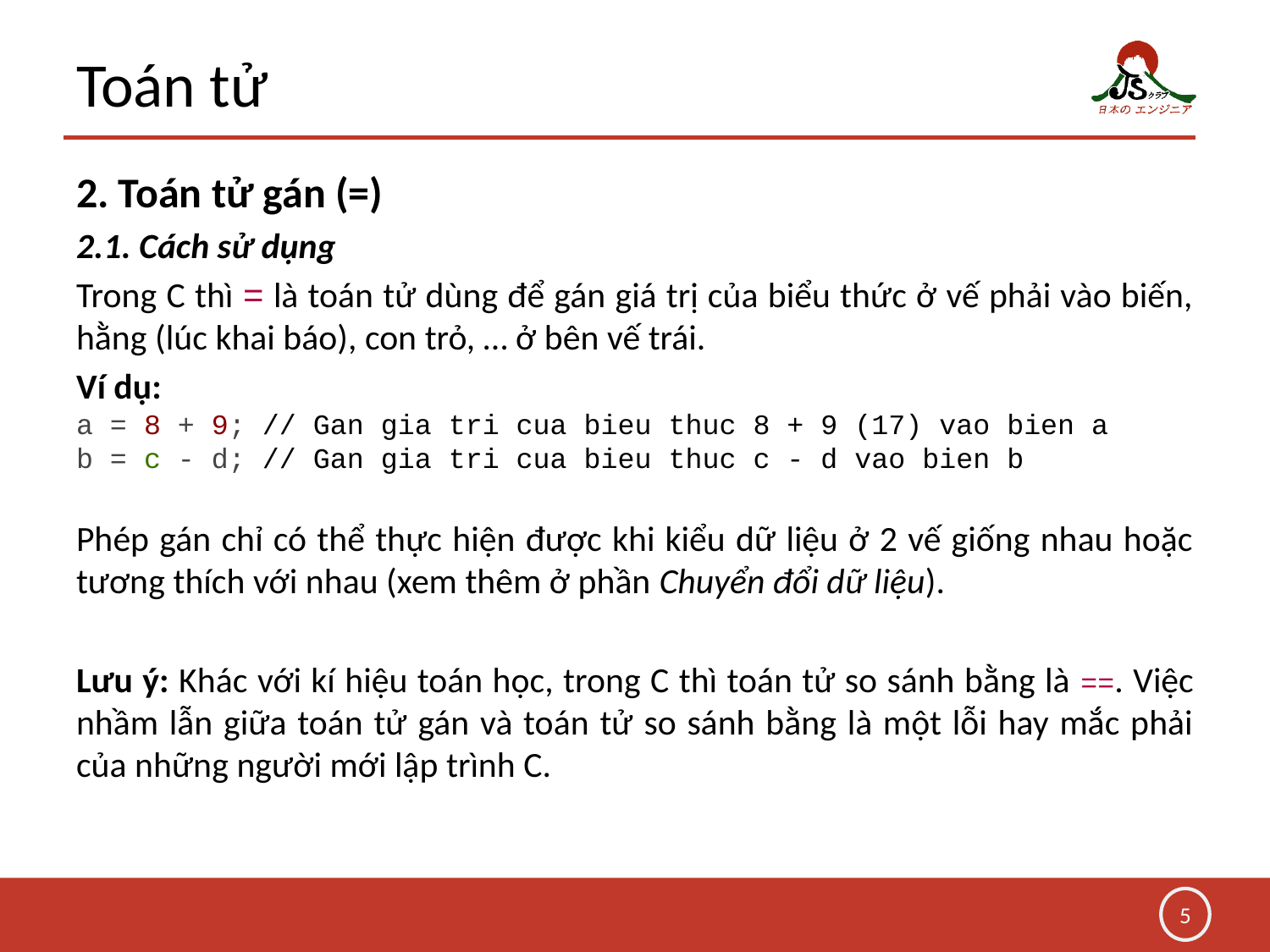

# Toán tử
2. Toán tử gán (=)
2.1. Cách sử dụng
Trong C thì = là toán tử dùng để gán giá trị của biểu thức ở vế phải vào biến, hằng (lúc khai báo), con trỏ, … ở bên vế trái.
Ví dụ:
a = 8 + 9; // Gan gia tri cua bieu thuc 8 + 9 (17) vao bien a
b = c - d; // Gan gia tri cua bieu thuc c - d vao bien b

Phép gán chỉ có thể thực hiện được khi kiểu dữ liệu ở 2 vế giống nhau hoặc tương thích với nhau (xem thêm ở phần Chuyển đổi dữ liệu).

Lưu ý: Khác với kí hiệu toán học, trong C thì toán tử so sánh bằng là ==. Việc nhầm lẫn giữa toán tử gán và toán tử so sánh bằng là một lỗi hay mắc phải của những người mới lập trình C.